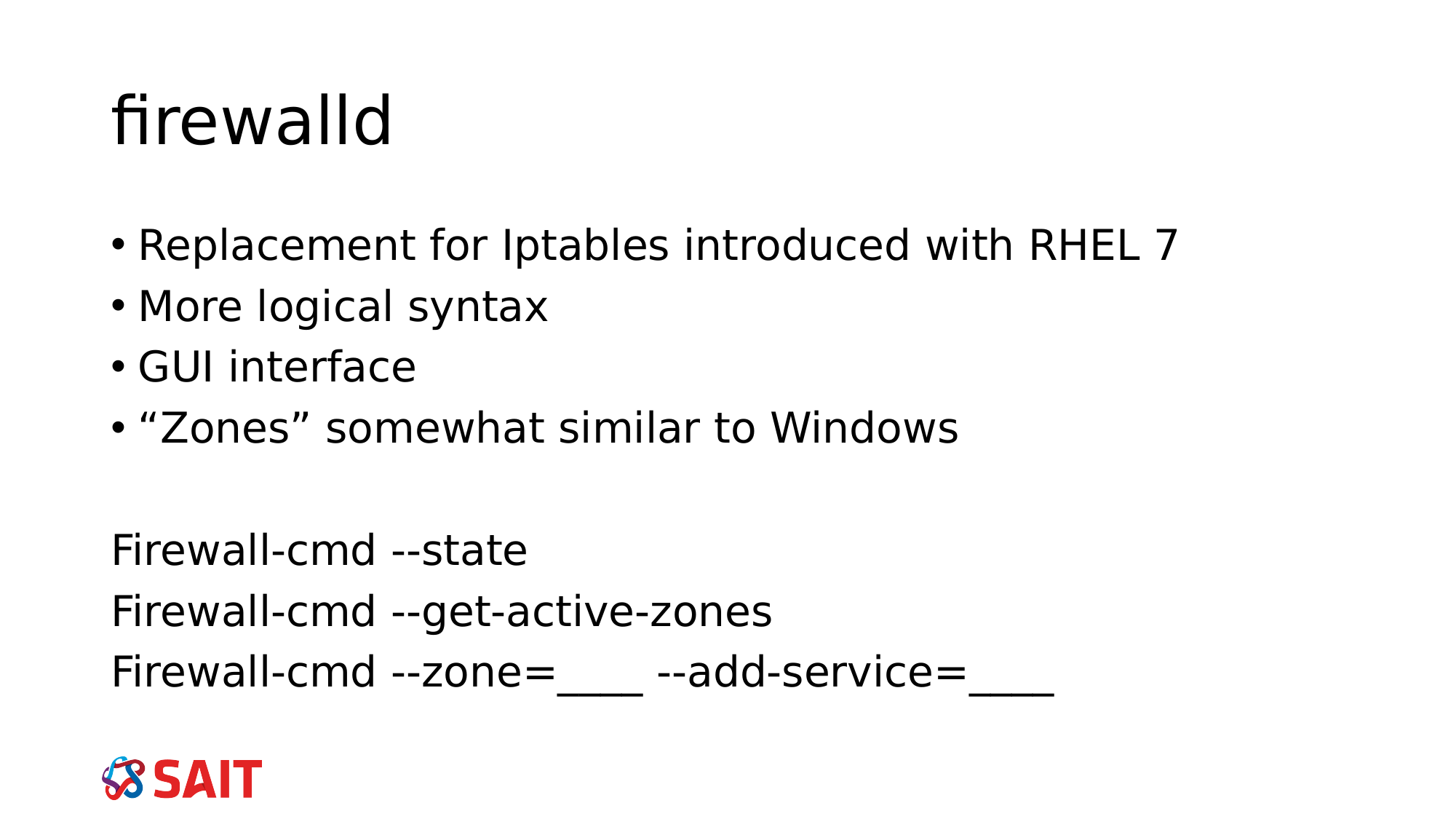

# firewalld
Replacement for Iptables introduced with RHEL 7
More logical syntax
GUI interface
“Zones” somewhat similar to Windows

Firewall-cmd --state
Firewall-cmd --get-active-zones
Firewall-cmd --zone=____ --add-service=____